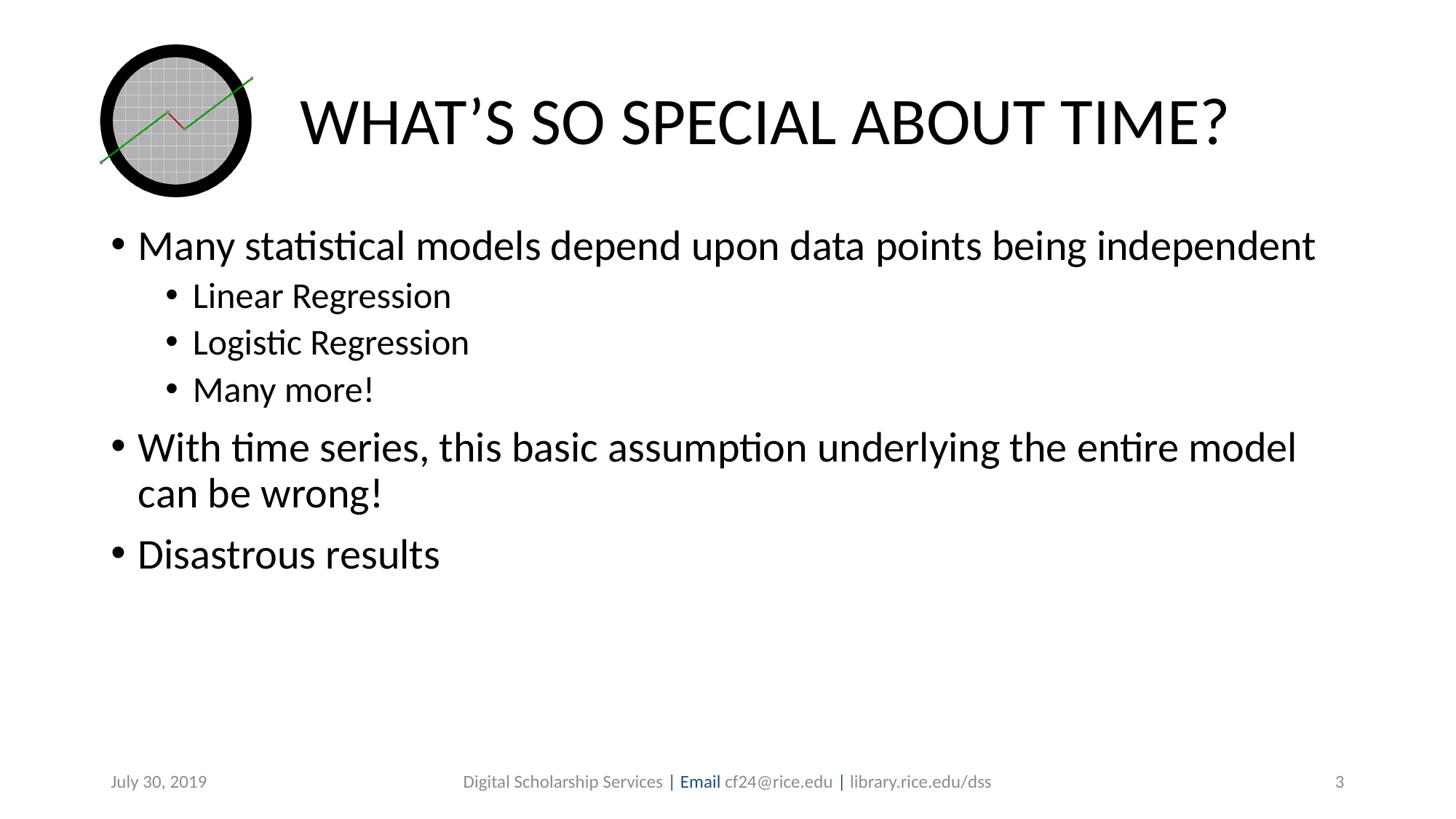

# WHAT’S SO SPECIAL ABOUT TIME?
Many statistical models depend upon data points being independent
Linear Regression
Logistic Regression
Many more!
With time series, this basic assumption underlying the entire model can be wrong!
Disastrous results
July 30, 2019
Digital Scholarship Services | Email cf24@rice.edu | library.rice.edu/dss
3